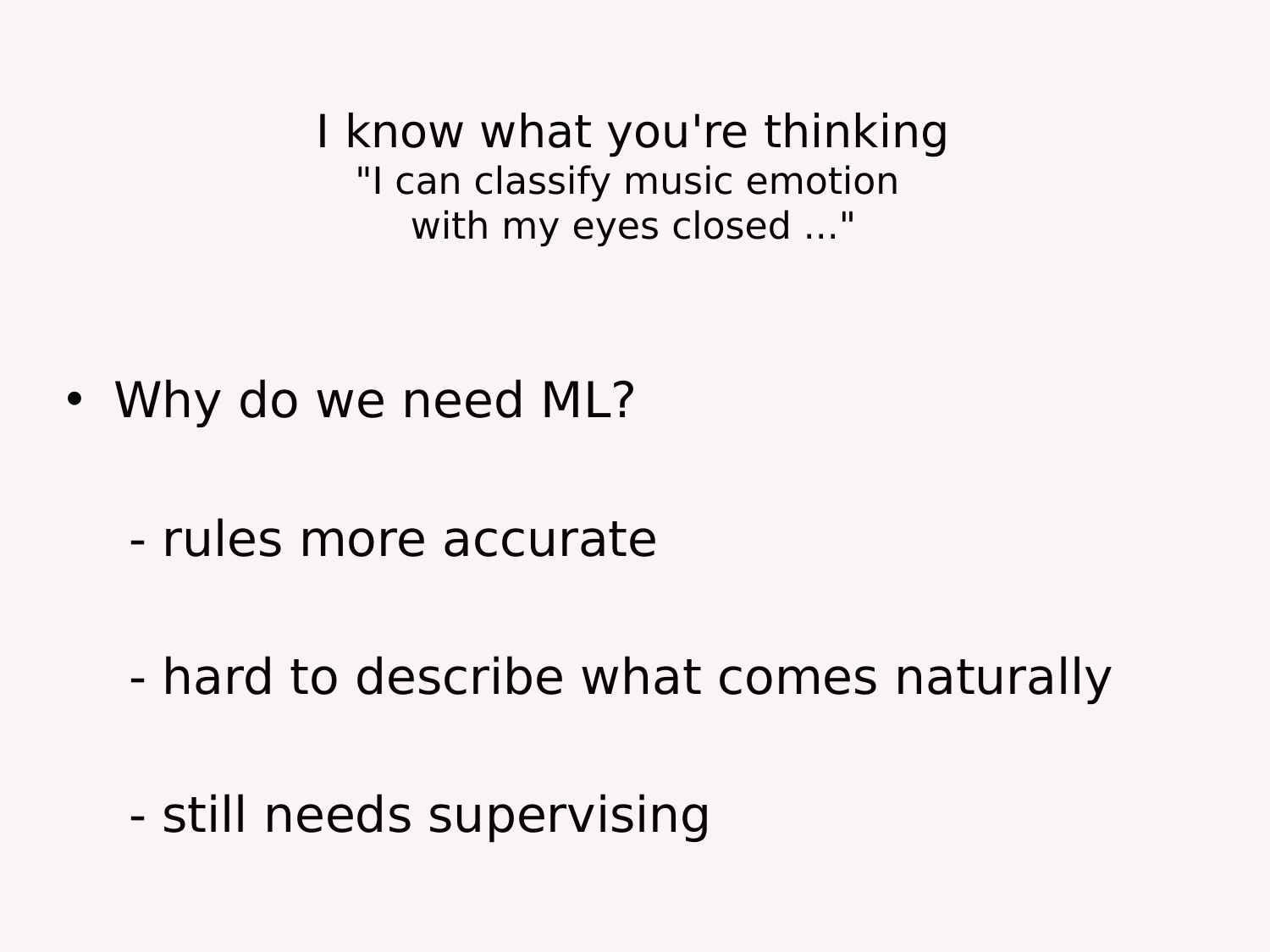

# I know what you're thinking "I can classify music emotion with my eyes closed ..."

Why do we need ML?

    - rules more accurate

    - hard to describe what comes naturally

    - still needs supervising